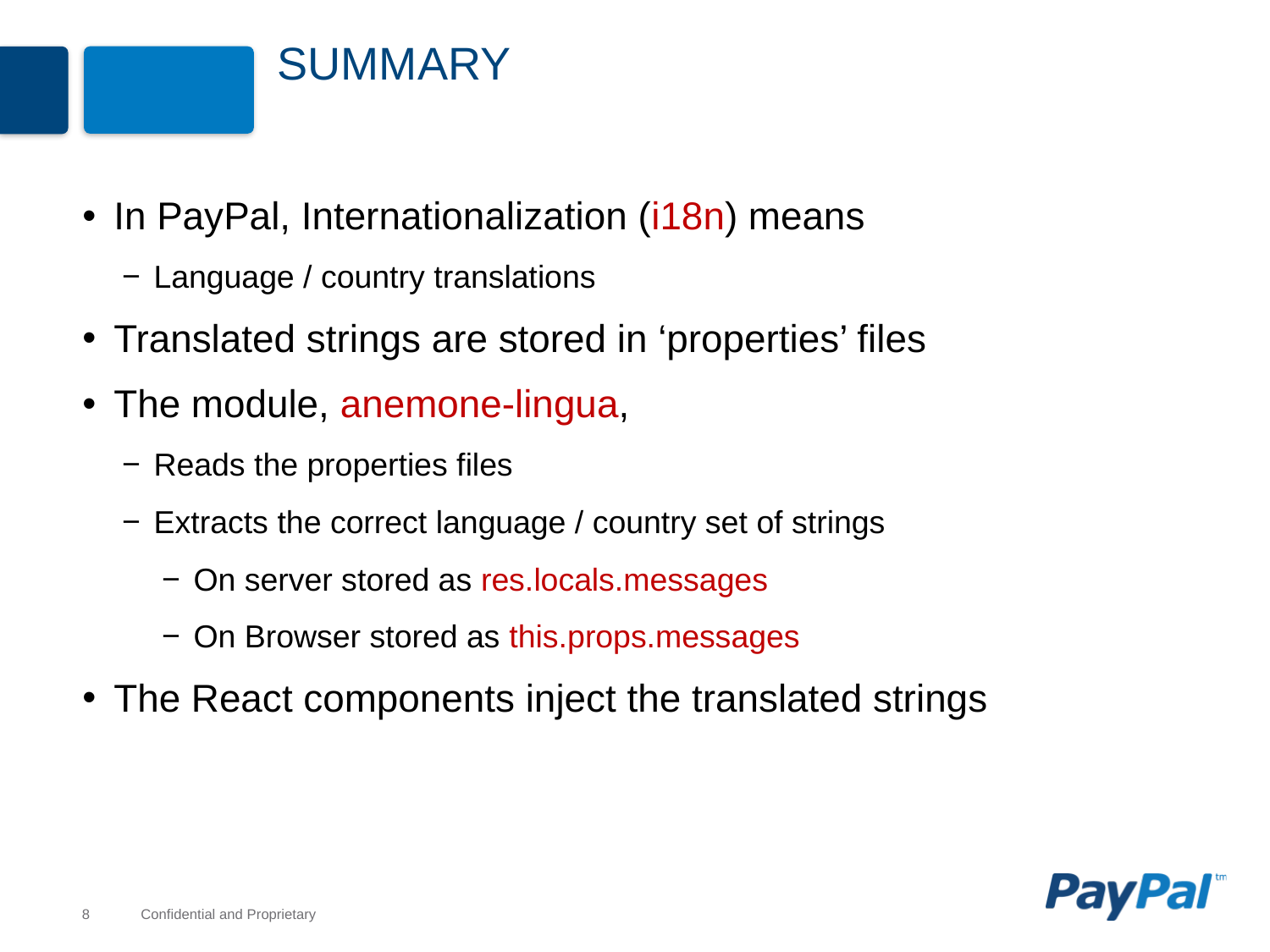

# Summary
In PayPal, Internationalization (i18n) means
Language / country translations
Translated strings are stored in ‘properties’ files
The module, anemone-lingua,
Reads the properties files
Extracts the correct language / country set of strings
On server stored as res.locals.messages
On Browser stored as this.props.messages
The React components inject the translated strings